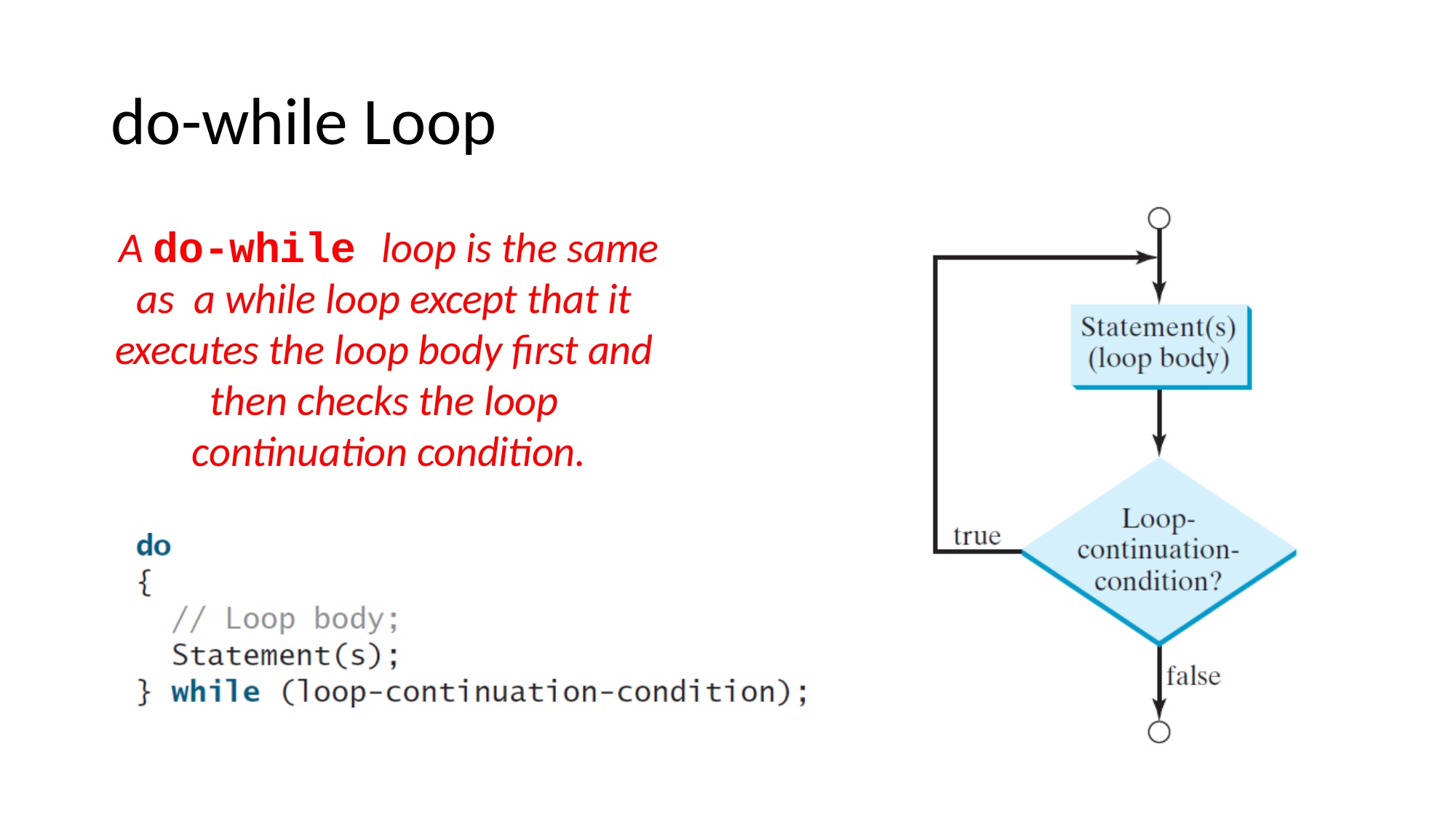

# do-while Loop

A do-while loop is the same as  a while loop except that it  executes the loop body first and  then checks the loop  continuation condition.